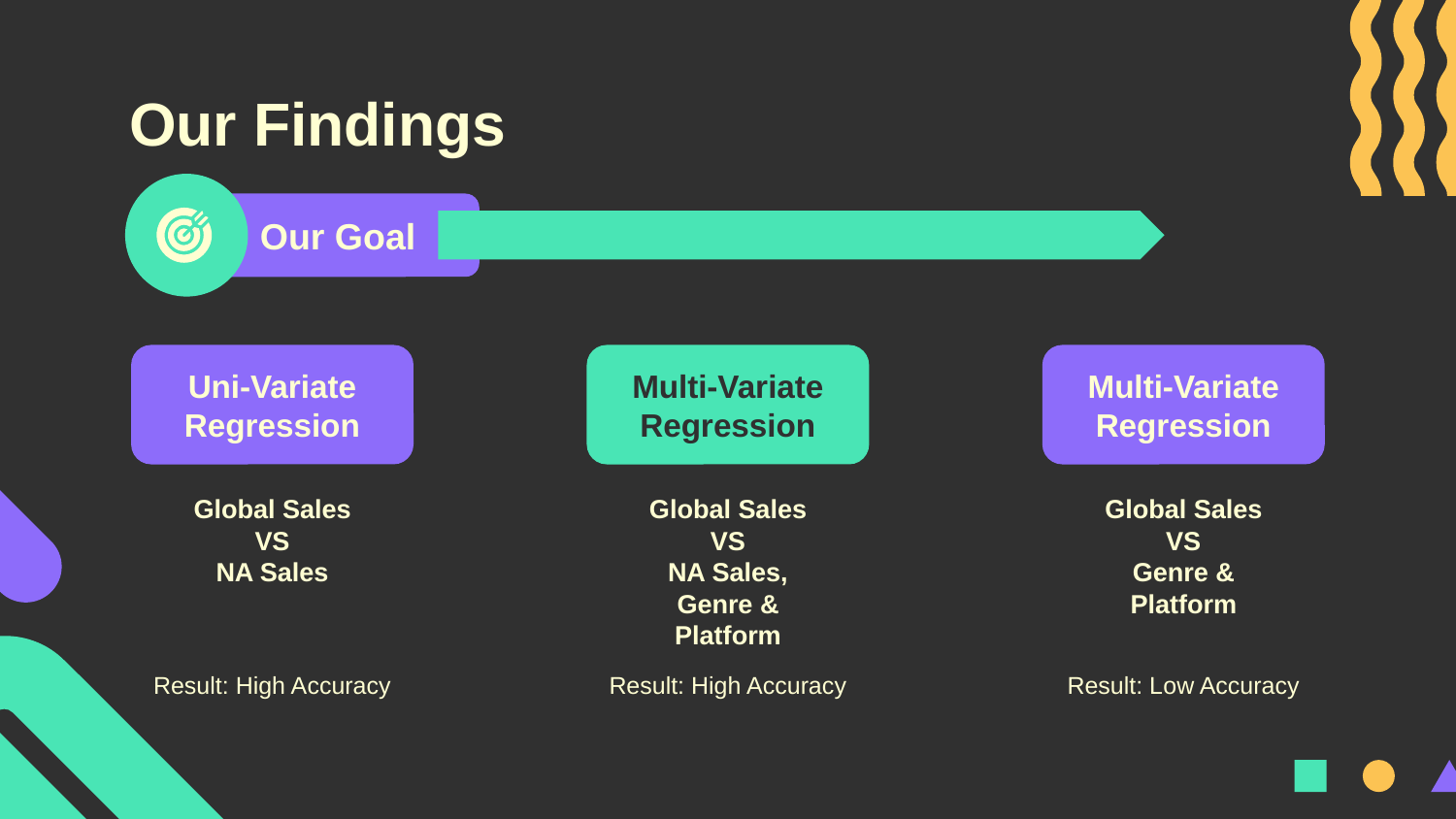

# Our Findings

Our Goal
Predict video game sales based on data provided to model

Uni-Variate Regression
Global Sales
VS
NA Sales
Multi-Variate Regression
Multi-Variate Regression
Global Sales
VS
Genre &
Platform
Global Sales
VS
NA Sales,
Genre &
Platform
Result: High Accuracy
Result: High Accuracy
Result: Low Accuracy